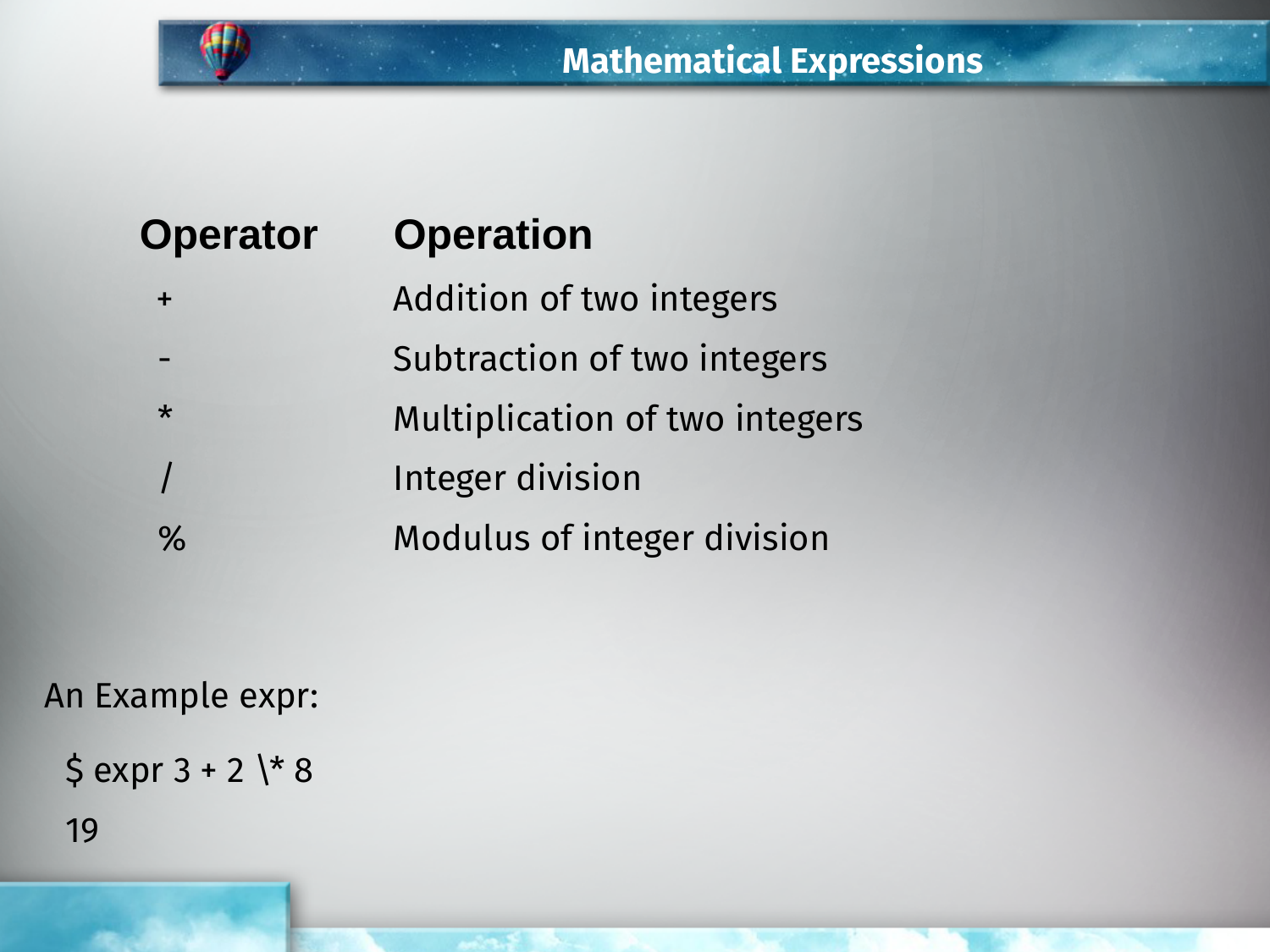

Mathematical Expressions
Operator	Operation
  +		Addition of two integers
  -		Subtraction of two integers
  * 		Multiplication of two integers
  /		Integer division
  %		Modulus of integer division
An Example expr:
$ expr 3 + 2 \* 8
19